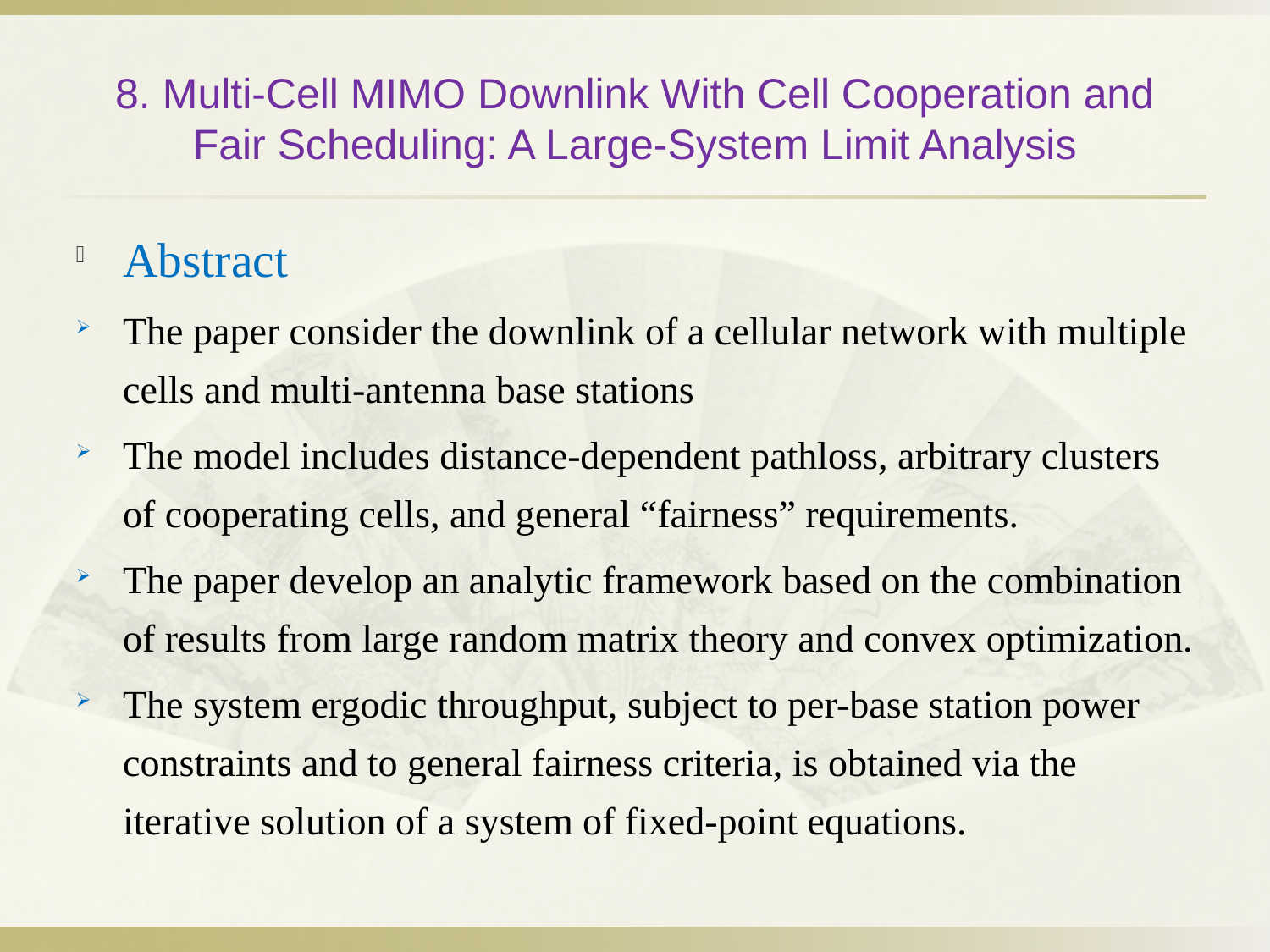

# 8. Multi-Cell MIMO Downlink With Cell Cooperation and Fair Scheduling: A Large-System Limit Analysis
Abstract
The paper consider the downlink of a cellular network with multiple cells and multi-antenna base stations
The model includes distance-dependent pathloss, arbitrary clusters of cooperating cells, and general “fairness” requirements.
The paper develop an analytic framework based on the combination of results from large random matrix theory and convex optimization.
The system ergodic throughput, subject to per-base station power constraints and to general fairness criteria, is obtained via the iterative solution of a system of fixed-point equations.